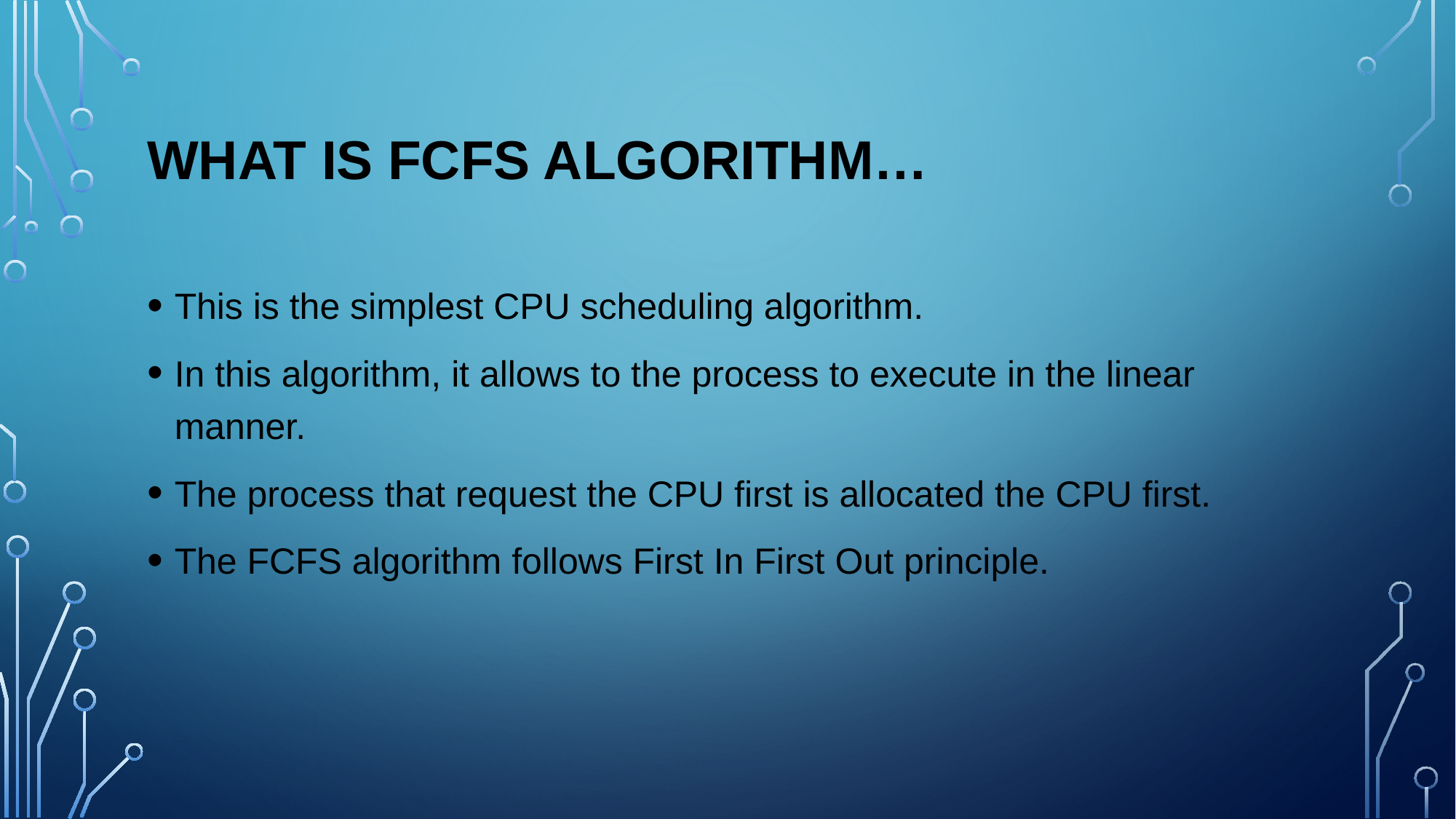

# What is FCFs algorithm…
This is the simplest CPU scheduling algorithm.
In this algorithm, it allows to the process to execute in the linear manner.
The process that request the CPU first is allocated the CPU first.
The FCFS algorithm follows First In First Out principle.